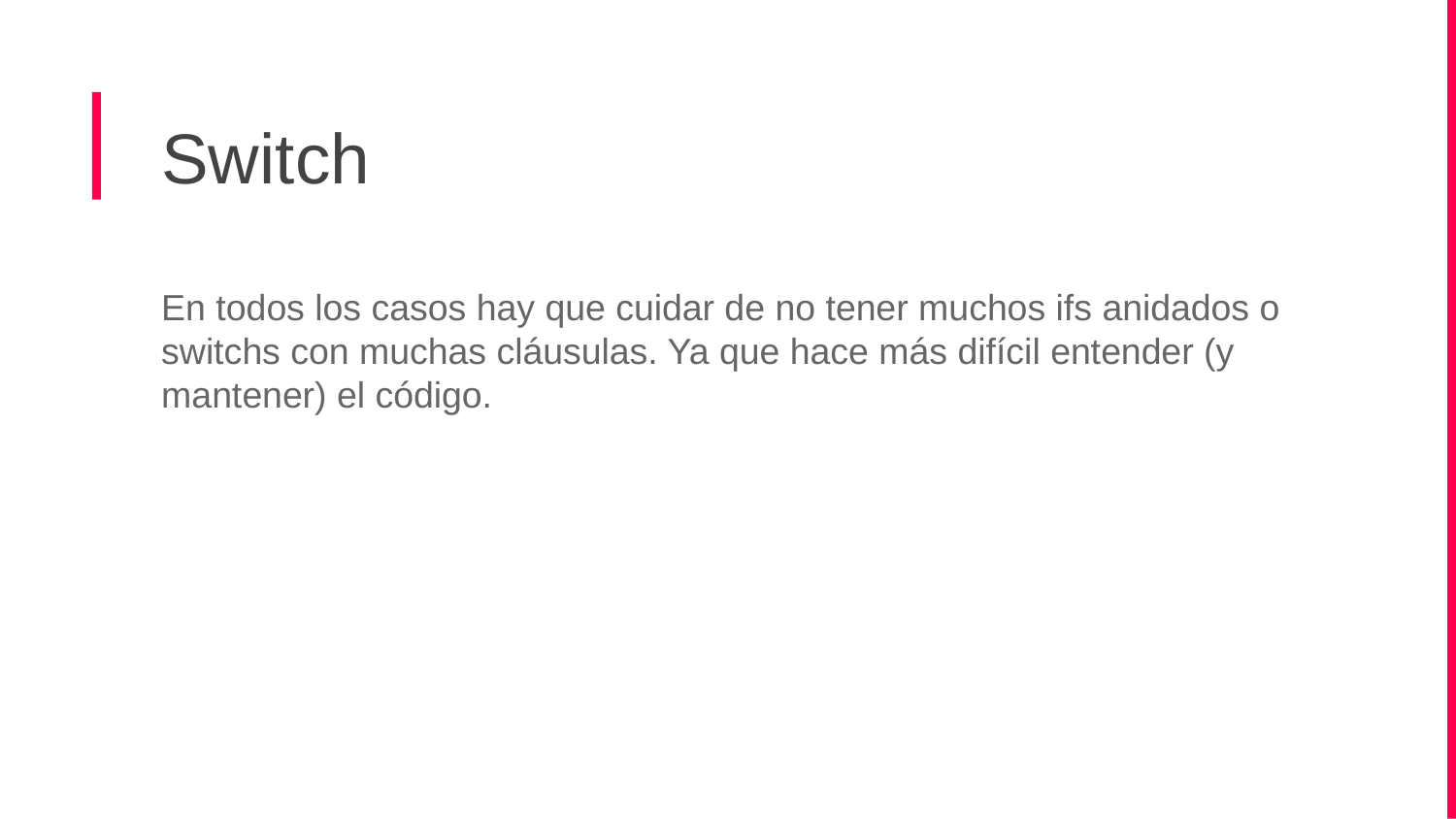

Switch

En todos los casos hay que cuidar de no tener muchos ifs anidados o switchs con muchas cláusulas. Ya que hace más difícil entender (y mantener) el código.